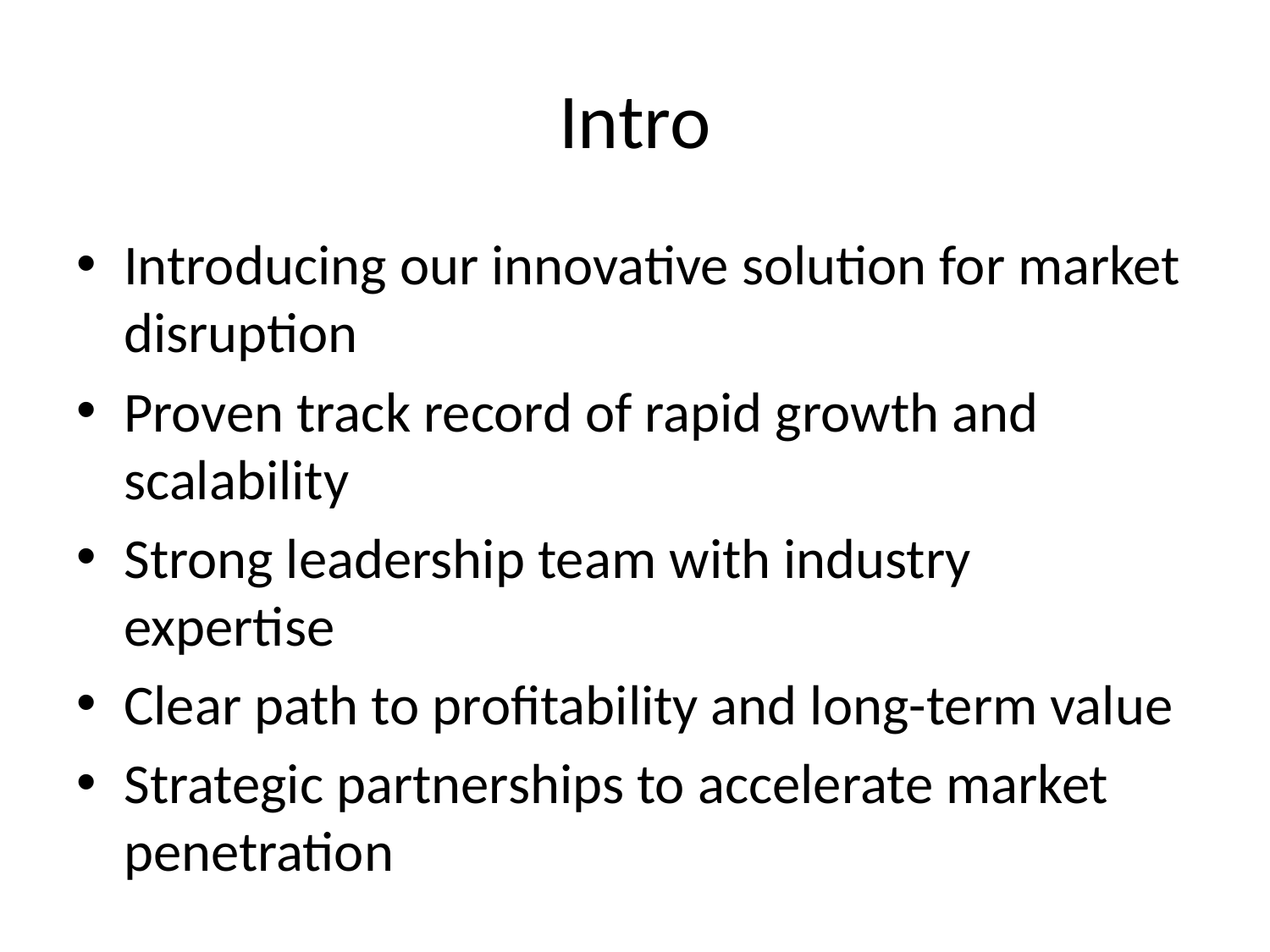

# Intro
Introducing our innovative solution for market disruption
Proven track record of rapid growth and scalability
Strong leadership team with industry expertise
Clear path to profitability and long-term value
Strategic partnerships to accelerate market penetration